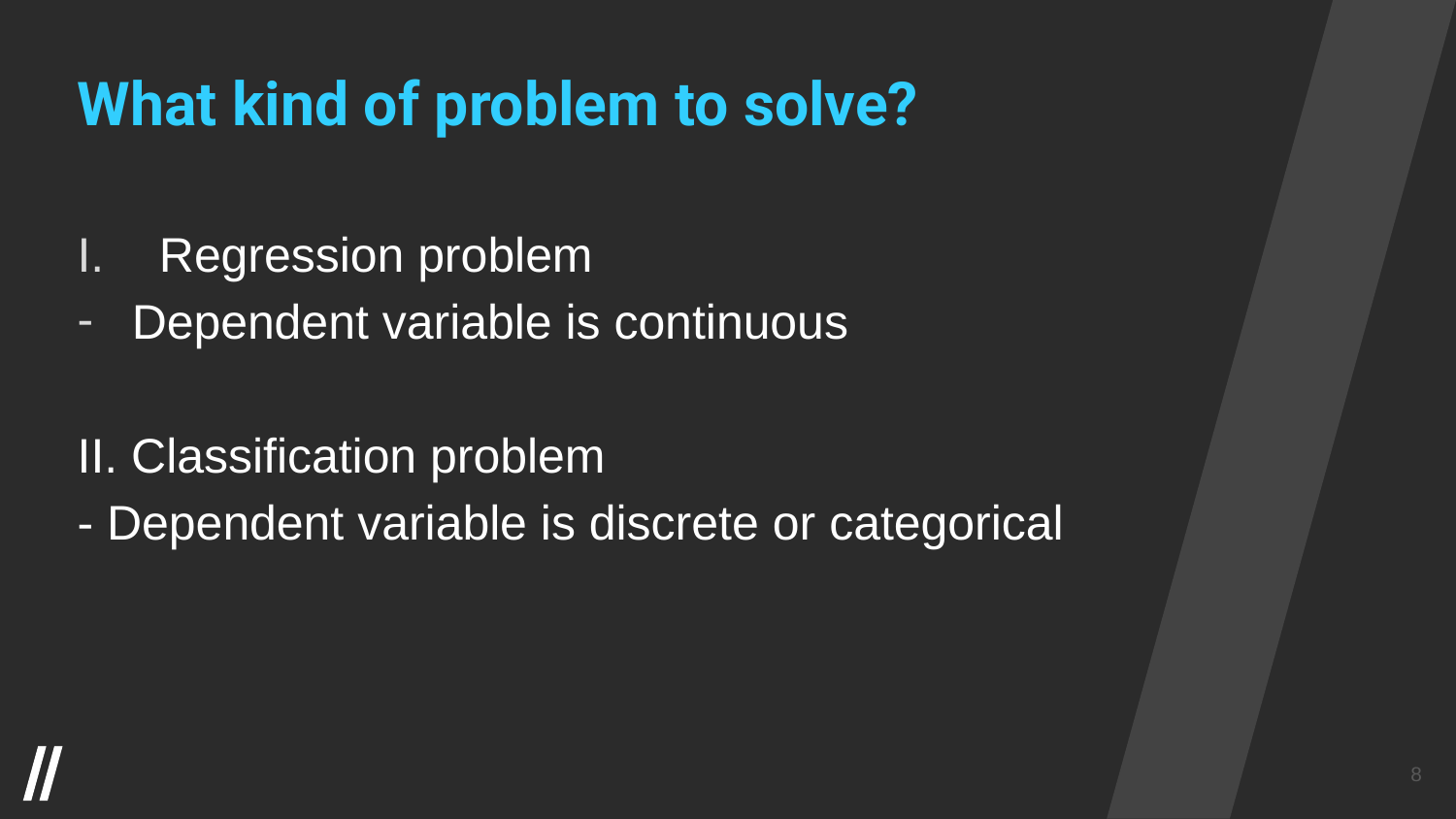

What kind of problem to solve?
Regression problem
Dependent variable is continuous

II. Classification problem
- Dependent variable is discrete or categorical
8